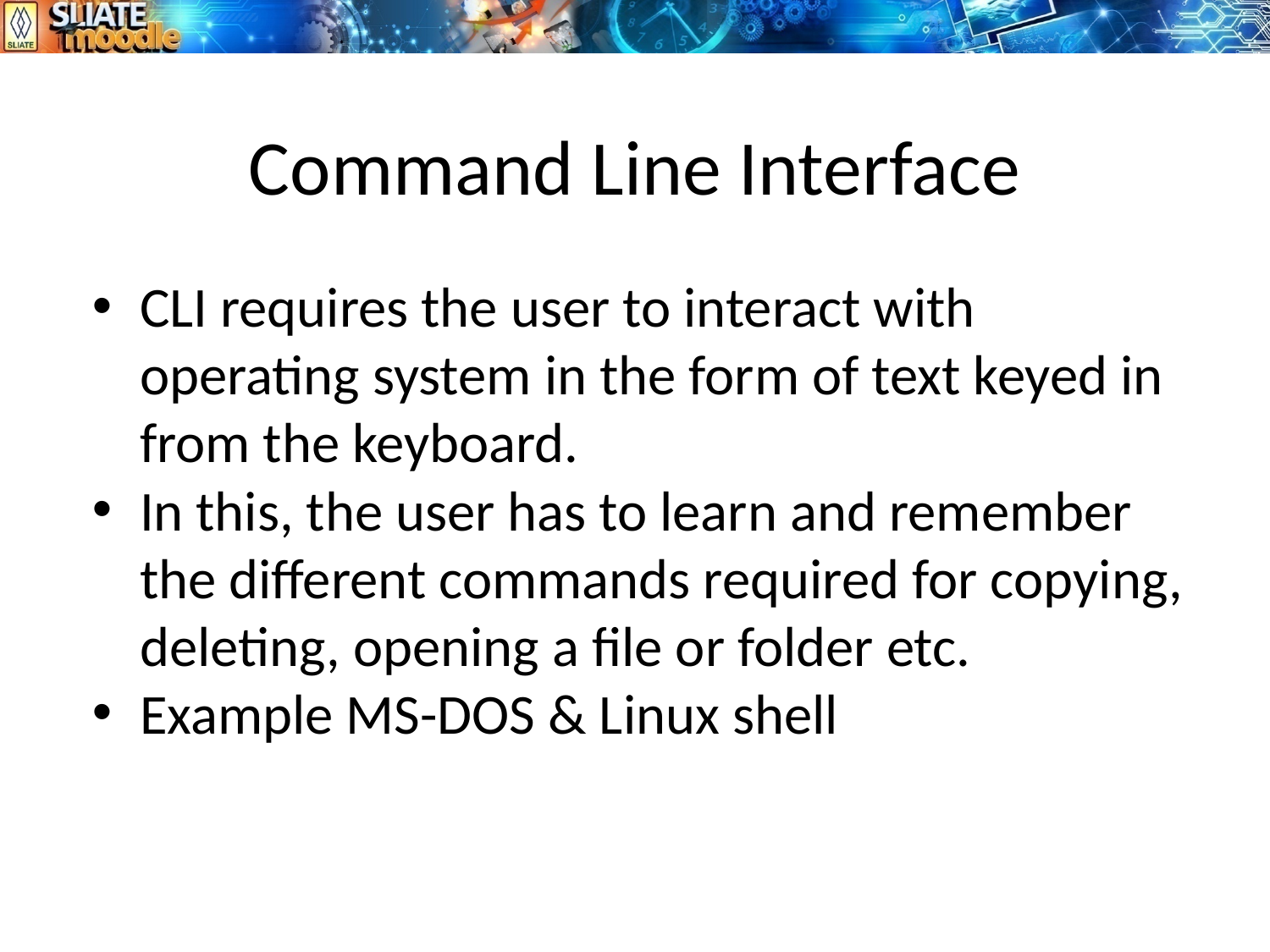

# Command Line Interface
CLI requires the user to interact with operating system in the form of text keyed in from the keyboard.
In this, the user has to learn and remember the different commands required for copying, deleting, opening a file or folder etc.
Example MS-DOS & Linux shell